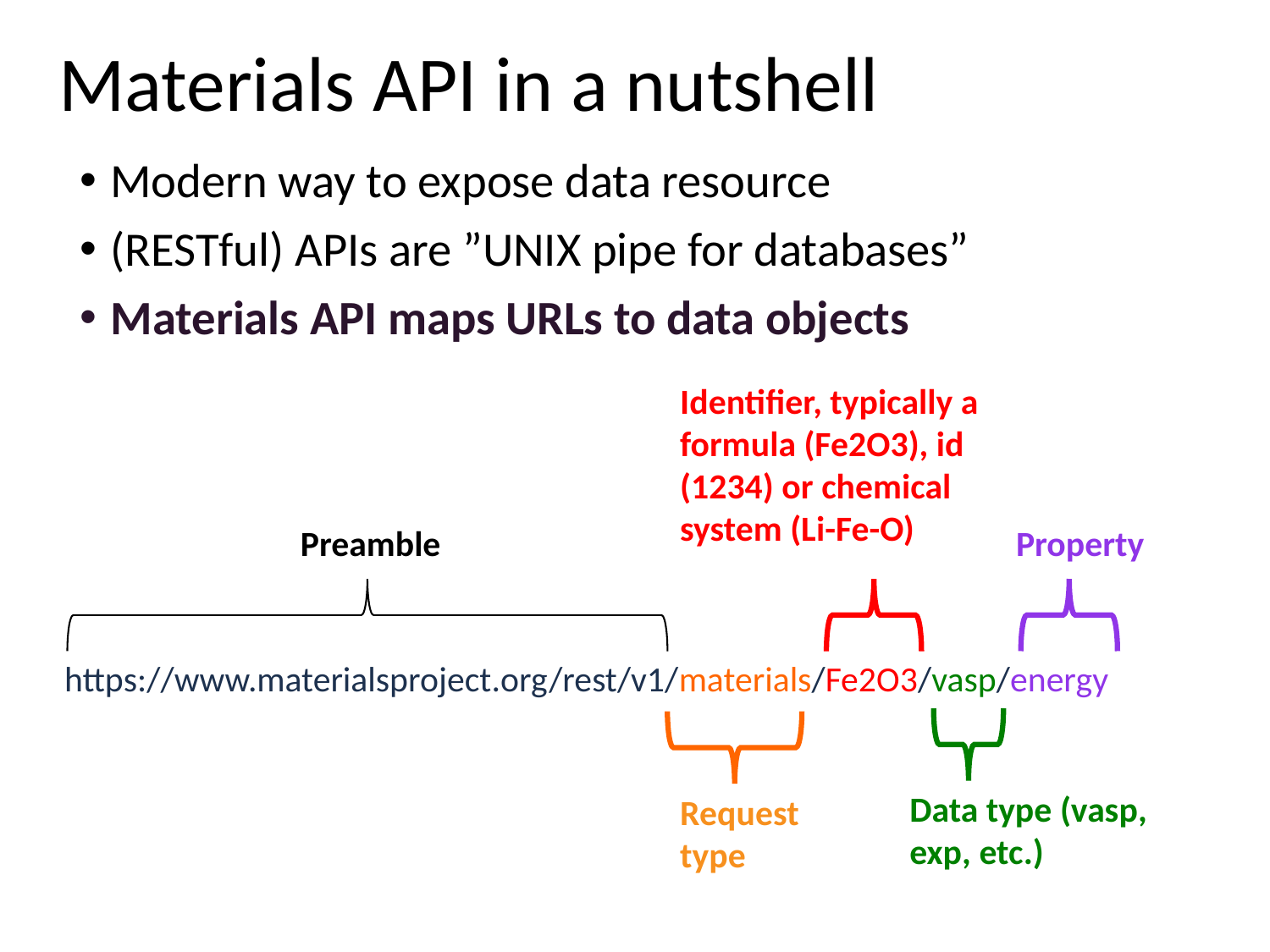

Materials API in a nutshell
Modern way to expose data resource
(RESTful) APIs are ”UNIX pipe for databases”
Materials API maps URLs to data objects

Identifier, typically a formula (Fe2O3), id (1234) or chemical system (Li-Fe-O)
Property
Preamble

https://www.materialsproject.org/rest/v1/materials/Fe2O3/vasp/energy

Data type (vasp, exp, etc.)
Request type